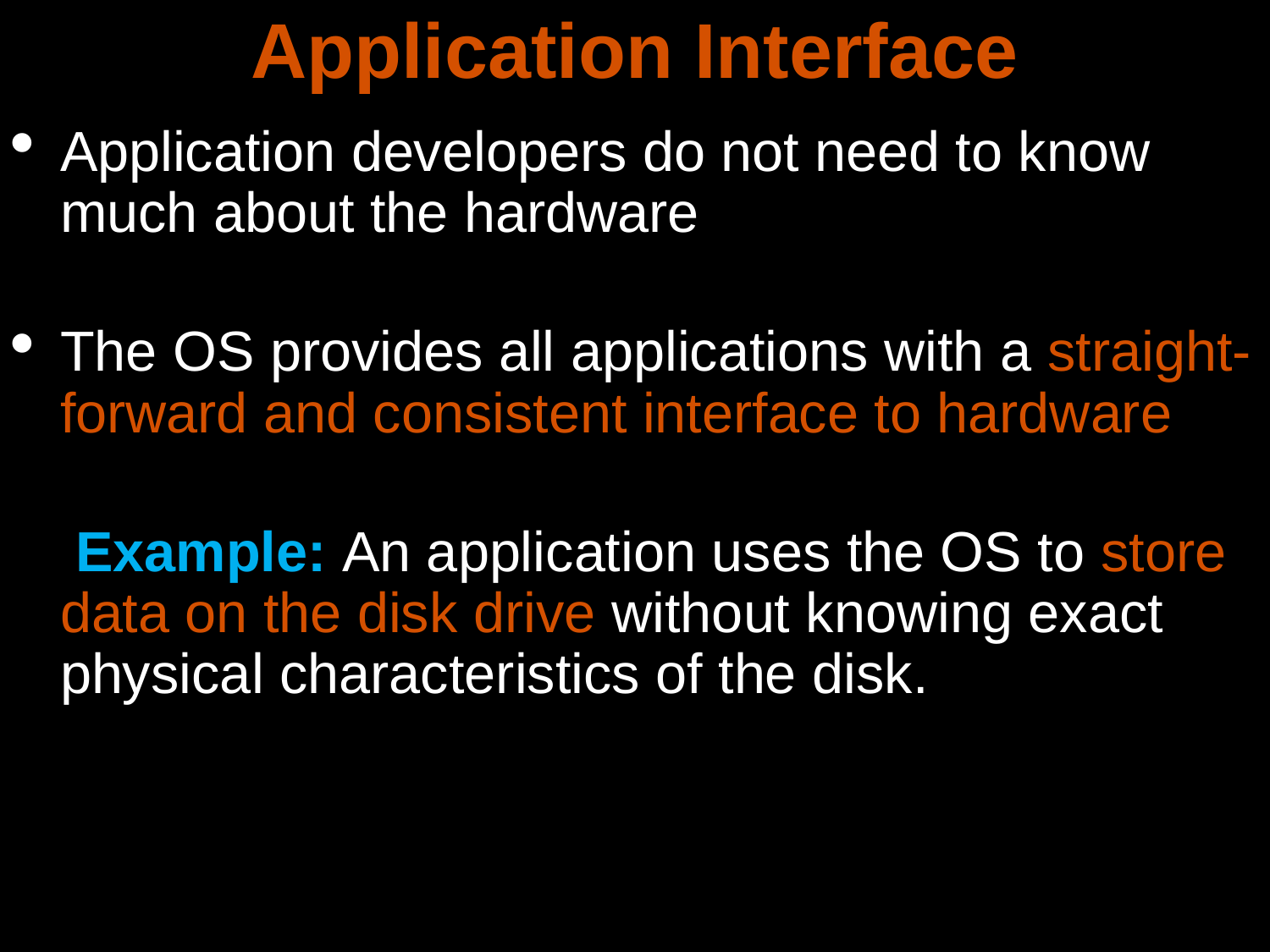

Application Interface
Application developers do not need to know much about the hardware

The OS provides all applications with a straight-forward and consistent interface to hardware

	 Example: An application uses the OS to store data on the disk drive without knowing exact physical characteristics of the disk.